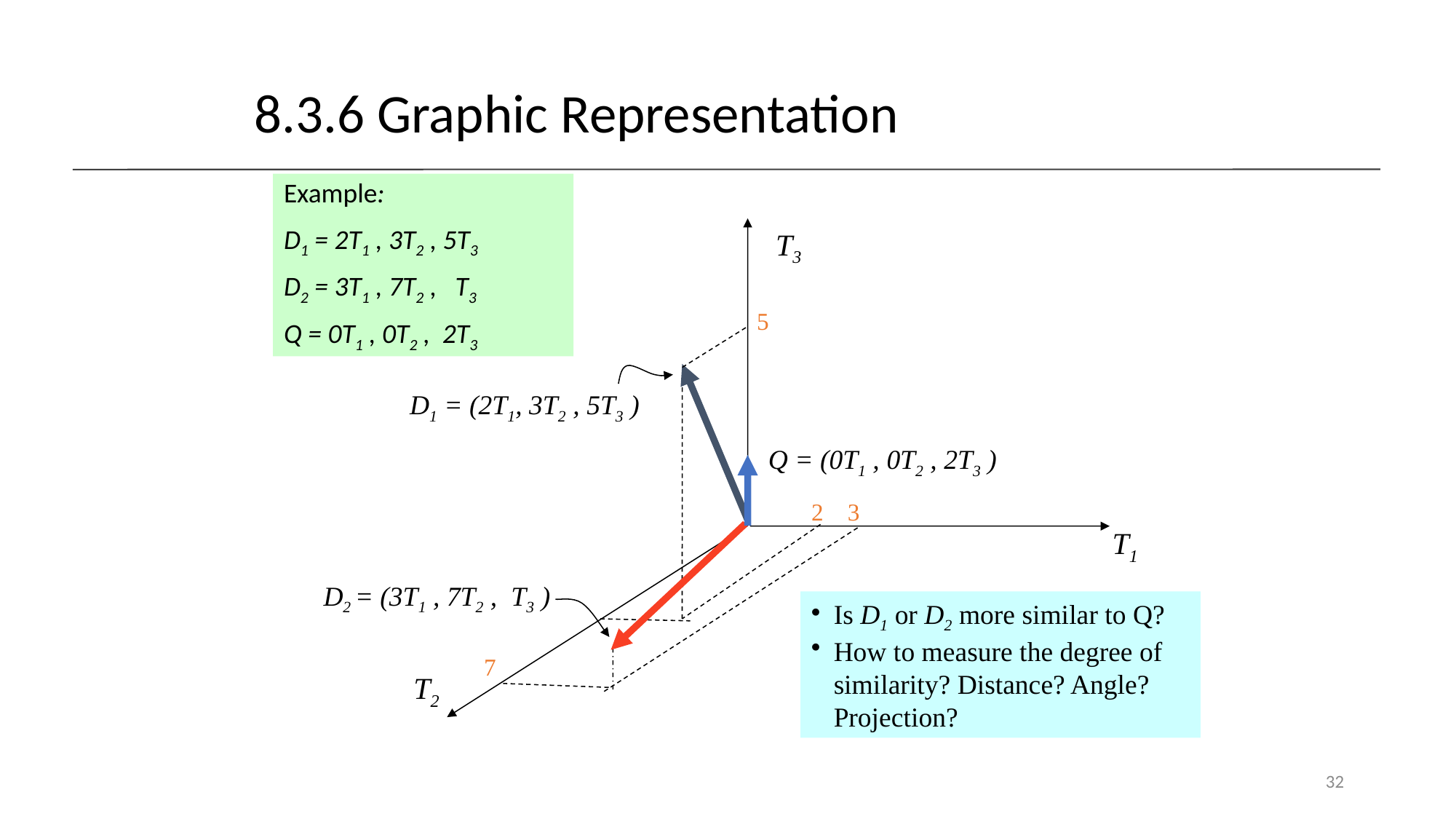

# 8.3.6 Graphic Representation
Example:
D1 = 2T1 , 3T2 , 5T3
D2 = 3T1 , 7T2 ,   T3
Q = 0T1 , 0T2 ,  2T3

T3
5

D1 = (2T1, 3T2 , 5T3 )

Q = (0T1 , 0T2 , 2T3 )

2
3
T1

D2 = (3T1 , 7T2 ,  T3 )

7

T2

Is D1 or D2 more similar to Q?
How to measure the degree of similarity? Distance? Angle? Projection?
32